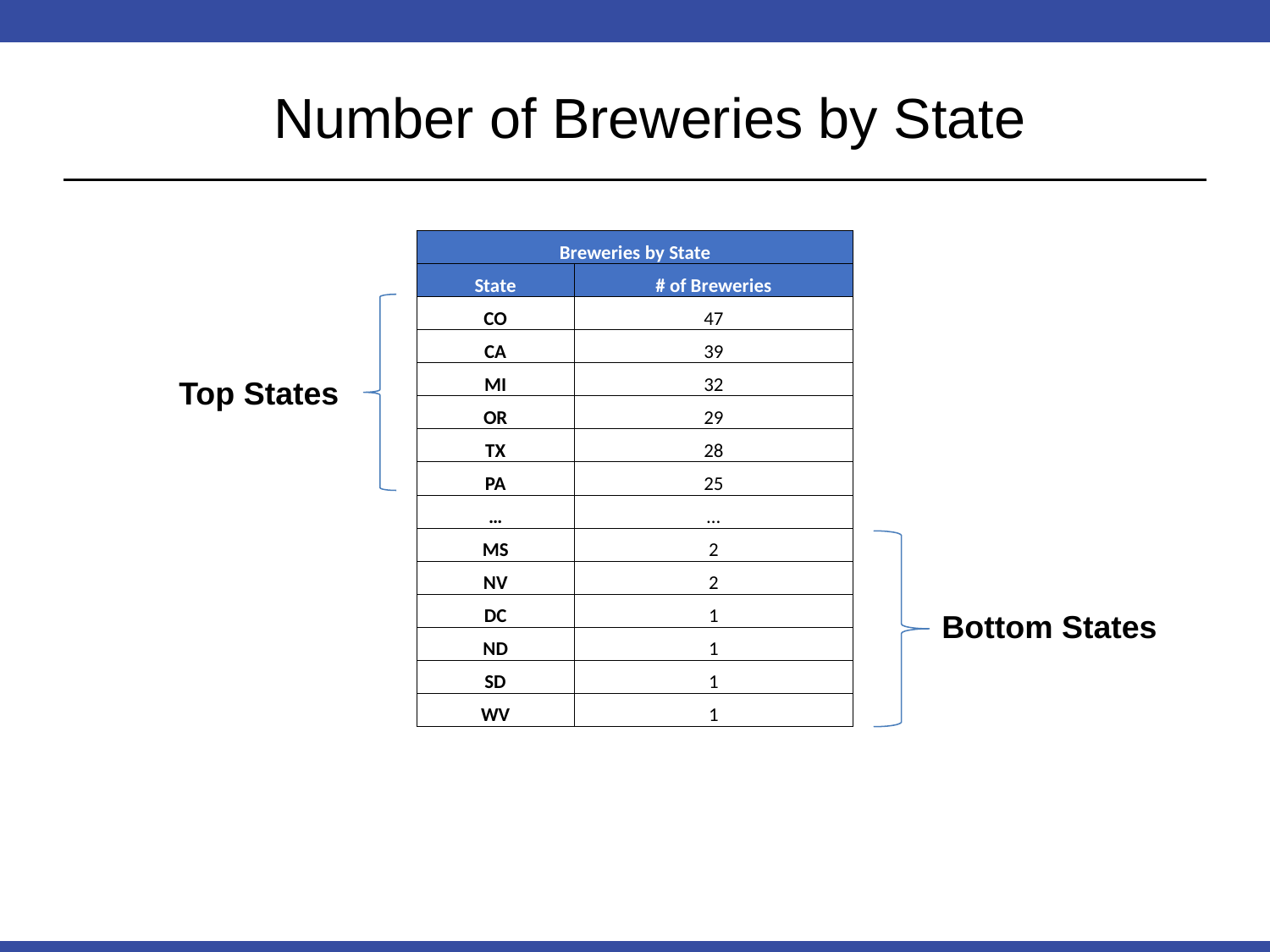

# Number of Breweries by State
| Breweries by State |  |
| --- | --- |
| State | # of Breweries |
| CO | 47 |
| CA | 39 |
| MI | 32 |
| OR | 29 |
| TX | 28 |
| PA | 25 |
| … | … |
| MS | 2 |
| NV | 2 |
| DC | 1 |
| ND | 1 |
| SD | 1 |
| WV | 1 |

Top States

Bottom States